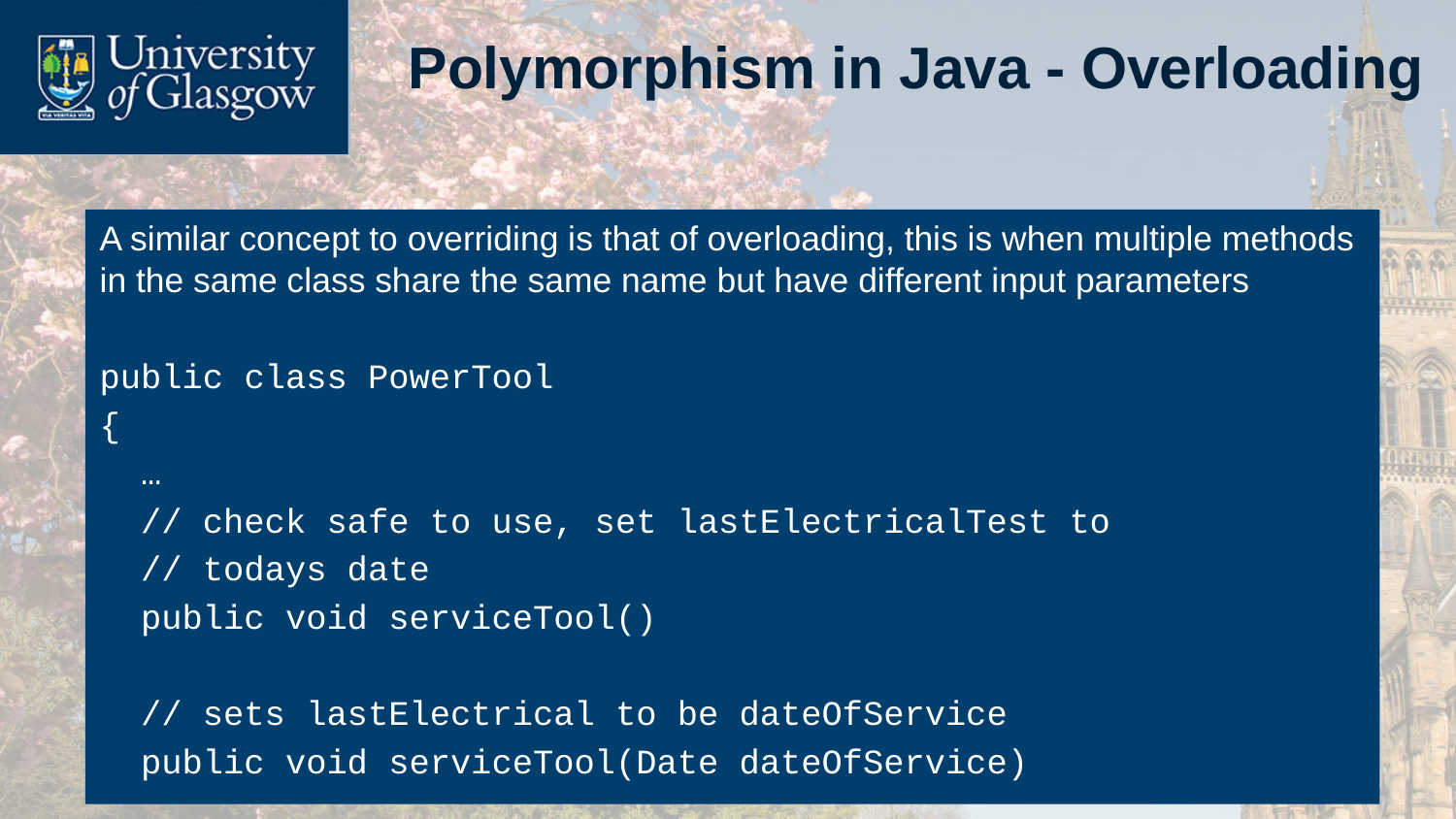

# Polymorphism in Java - Overloading
A similar concept to overriding is that of overloading, this is when multiple methods in the same class share the same name but have different input parameters

public class PowerTool
{
  …
  // check safe to use, set lastElectricalTest to
  // todays date
  public void serviceTool()

  // sets lastElectrical to be dateOfService
  public void serviceTool(Date dateOfService)